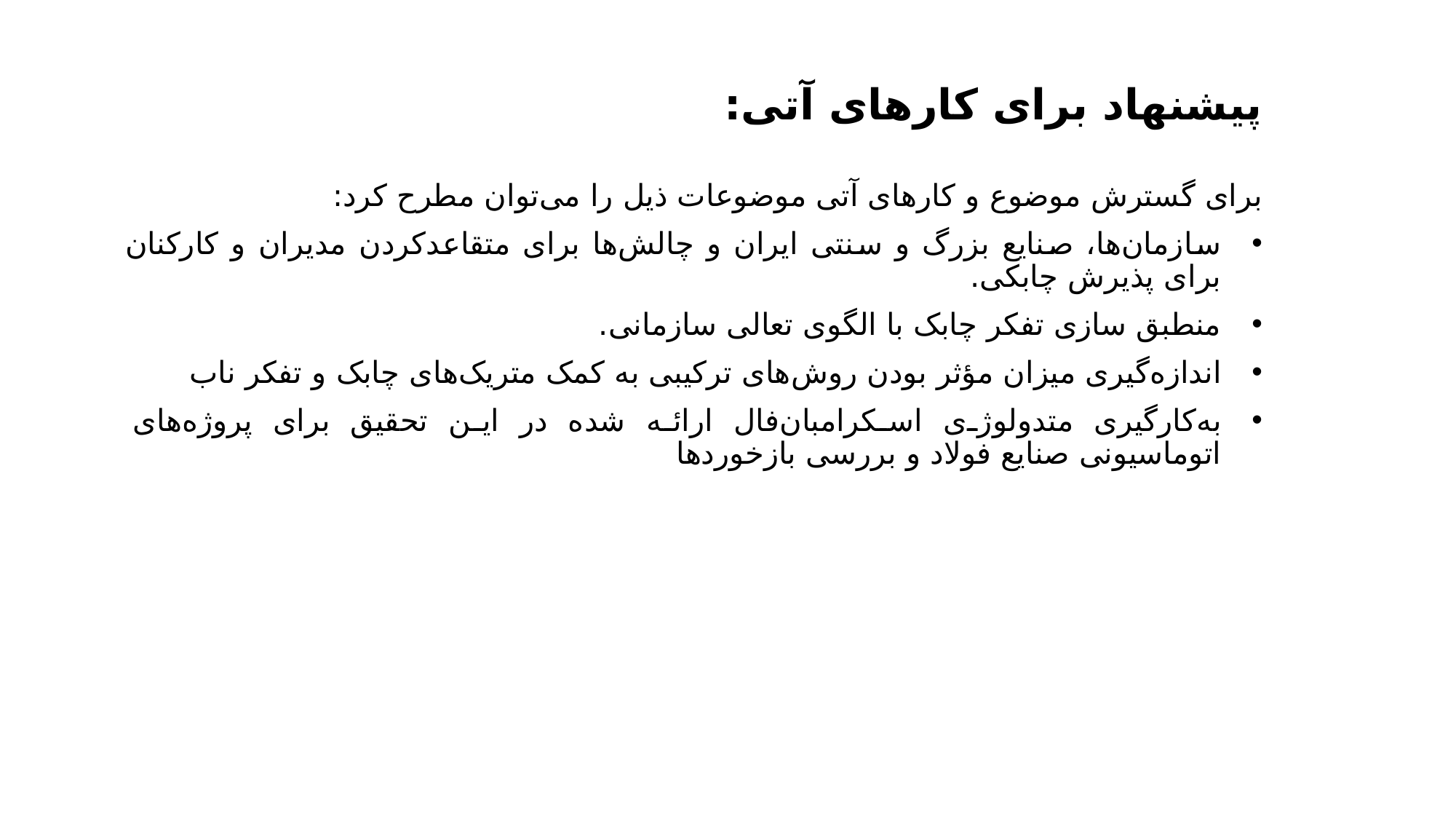

# پیشنهاد برای کارهای آتی:
برای گسترش موضوع و کارهای آتی موضوعات ذیل را می‌توان مطرح کرد:
سازمان‌ها، صنایع بزرگ و سنتی ایران و چالش‌ها برای متقاعدکردن مدیران و کارکنان برای پذیرش چابکی.
منطبق سازی تفکر چابک با الگوی تعالی سازمانی.
اندازه‌گیری میزان مؤثر بودن روش‌های ترکیبی به کمک متریک‌های چابک و تفکر ناب
به‌کارگیری متدولوژی اسکرامبان‌فال ارائه شده در این تحقیق برای پروژه‌های اتوماسیونی صنایع فولاد و بررسی بازخوردها